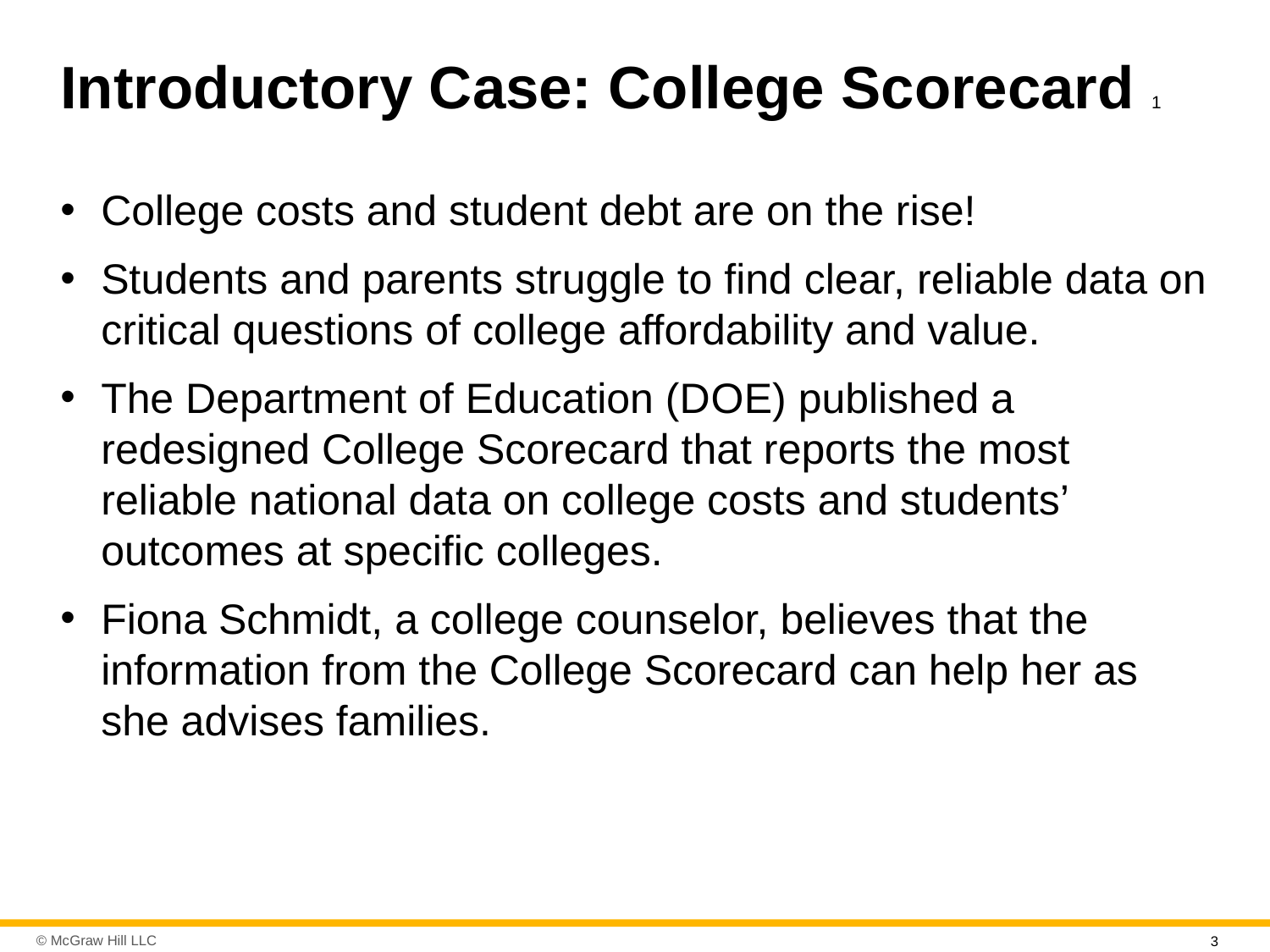

# Introductory Case: College Scorecard 1
College costs and student debt are on the rise!
Students and parents struggle to find clear, reliable data on critical questions of college affordability and value.
The Department of Education (D O E) published a redesigned College Scorecard that reports the most reliable national data on college costs and students’ outcomes at specific colleges.
Fiona Schmidt, a college counselor, believes that the information from the College Scorecard can help her as she advises families.
3